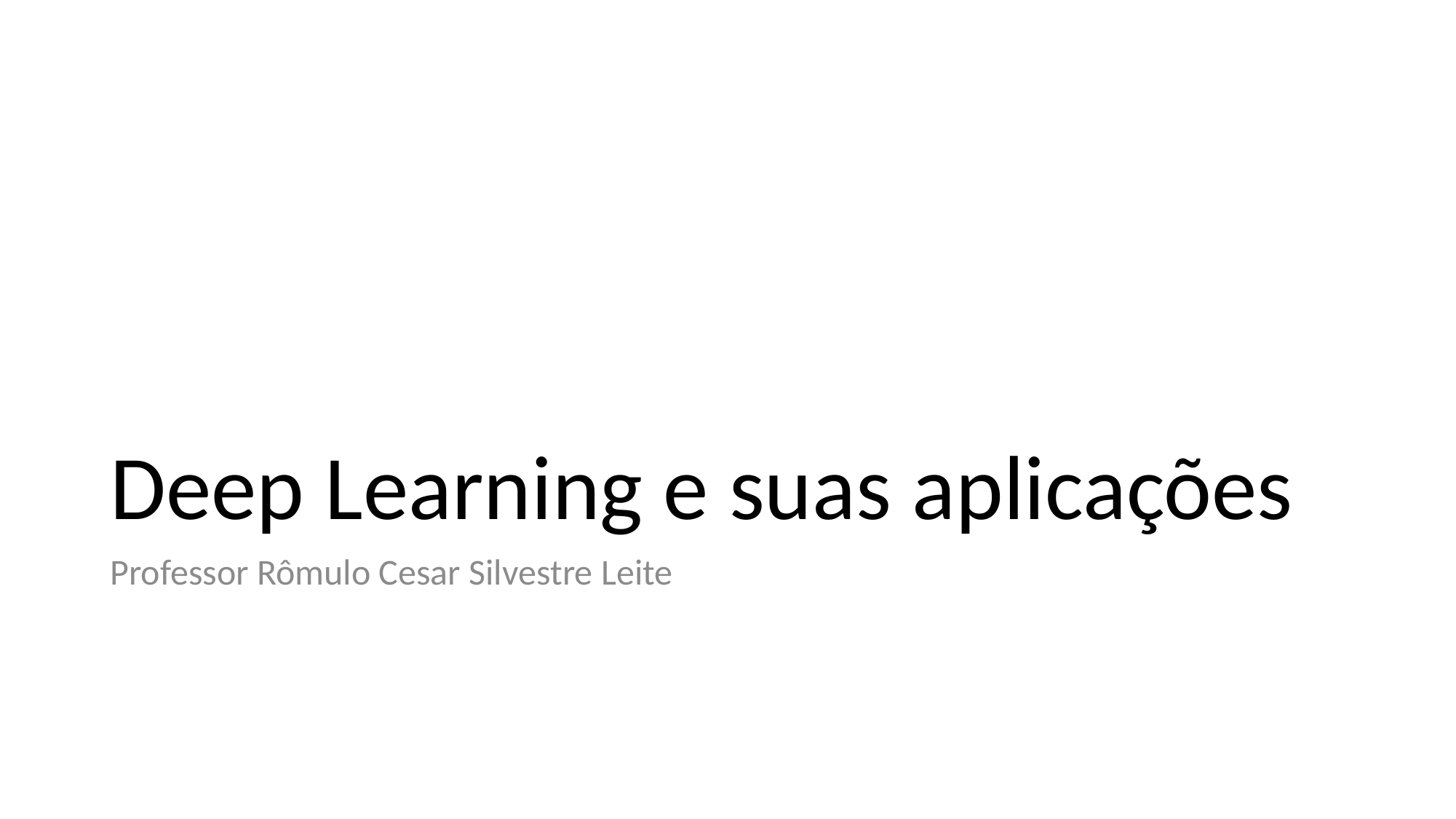

# Deep Learning e suas aplicações
Professor Rômulo Cesar Silvestre Leite